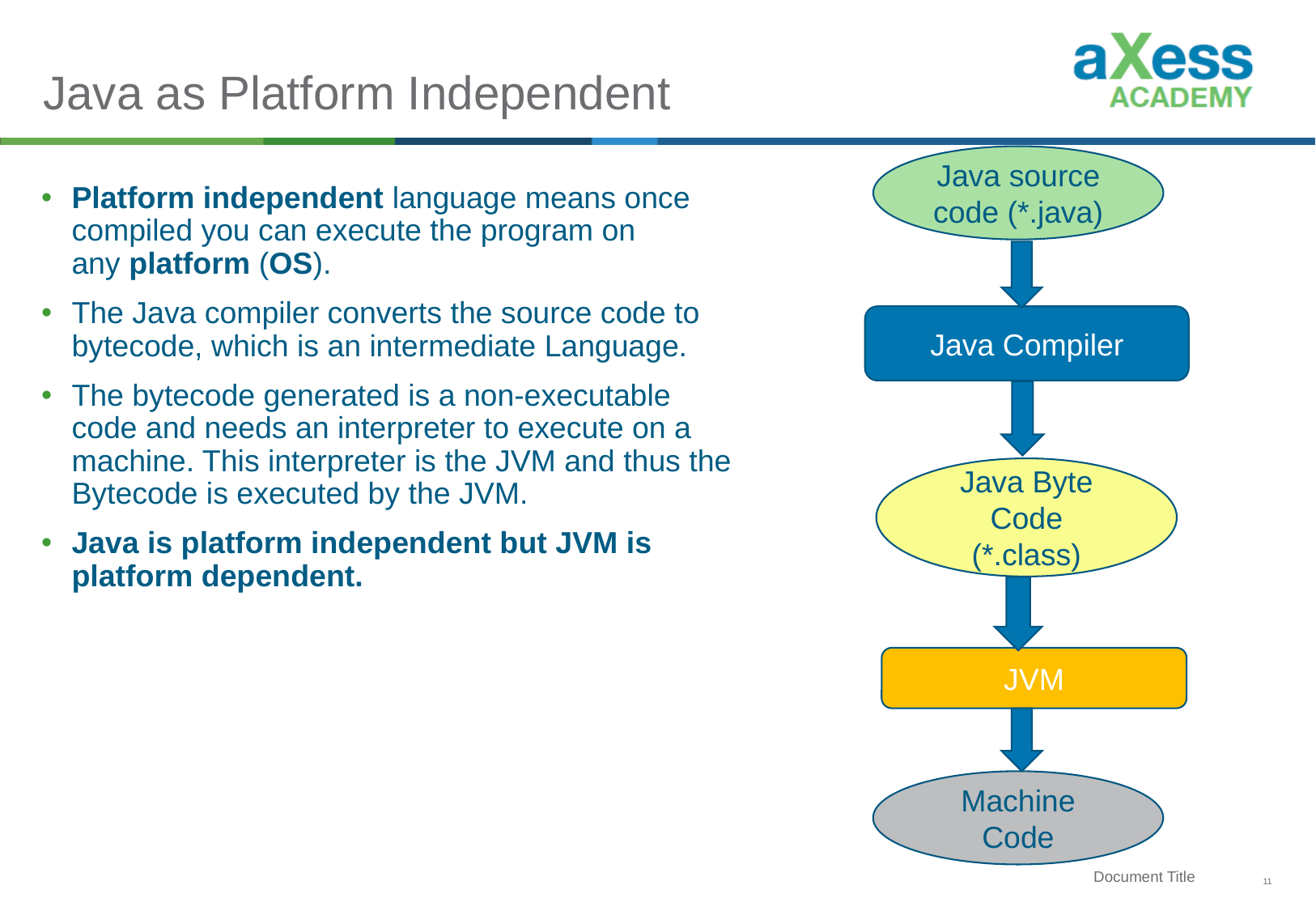

# Java as Platform Independent
Java source code (*.java)
Platform independent language means once compiled you can execute the program on any platform (OS).
The Java compiler converts the source code to bytecode, which is an intermediate Language.
The bytecode generated is a non-executable code and needs an interpreter to execute on a machine. This interpreter is the JVM and thus the Bytecode is executed by the JVM.
Java is platform independent but JVM is platform dependent.

Java Compiler

Java Byte Code (*.class)

JVM

Machine Code